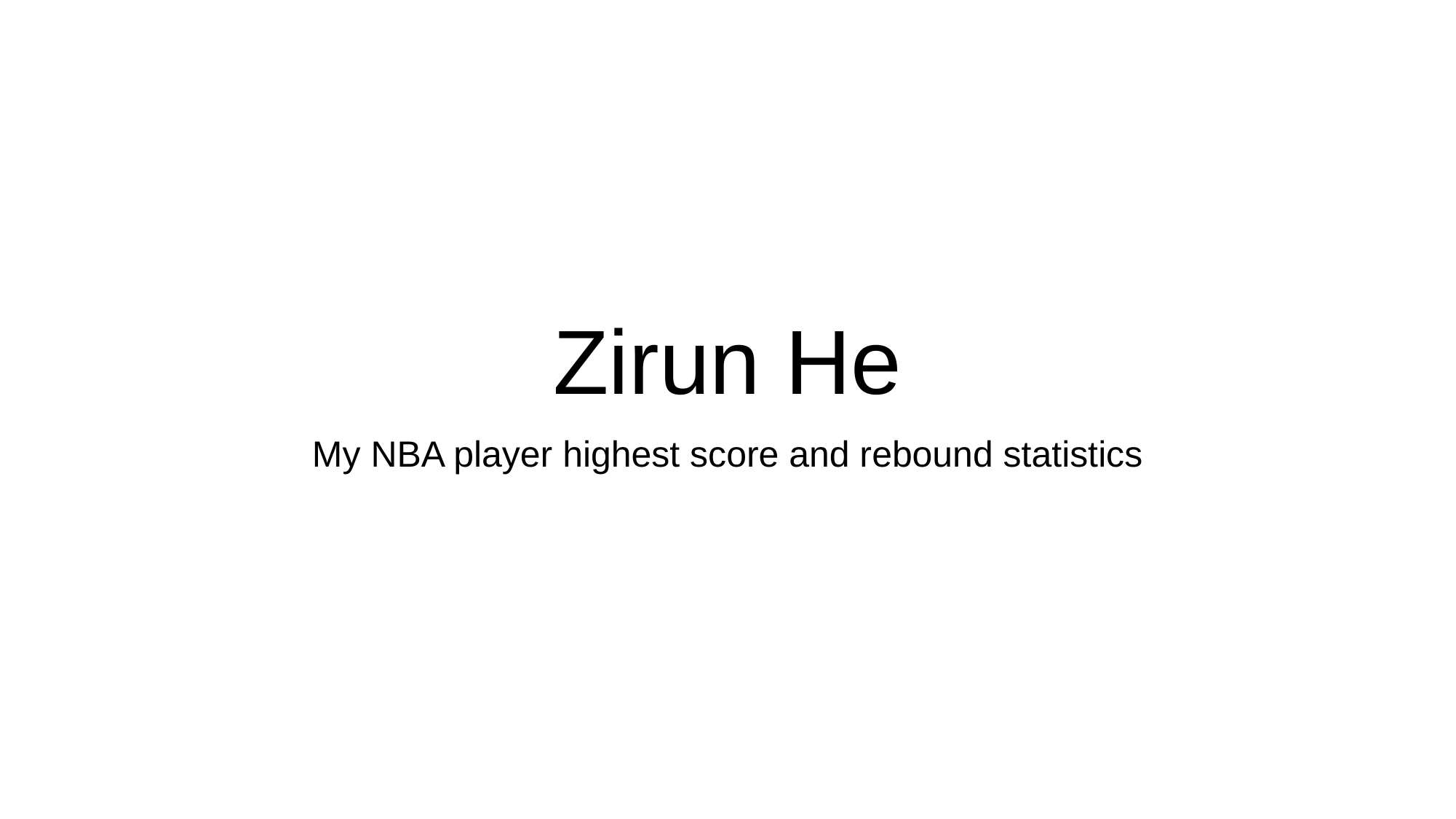

# Zirun He
My NBA player highest score and rebound statistics